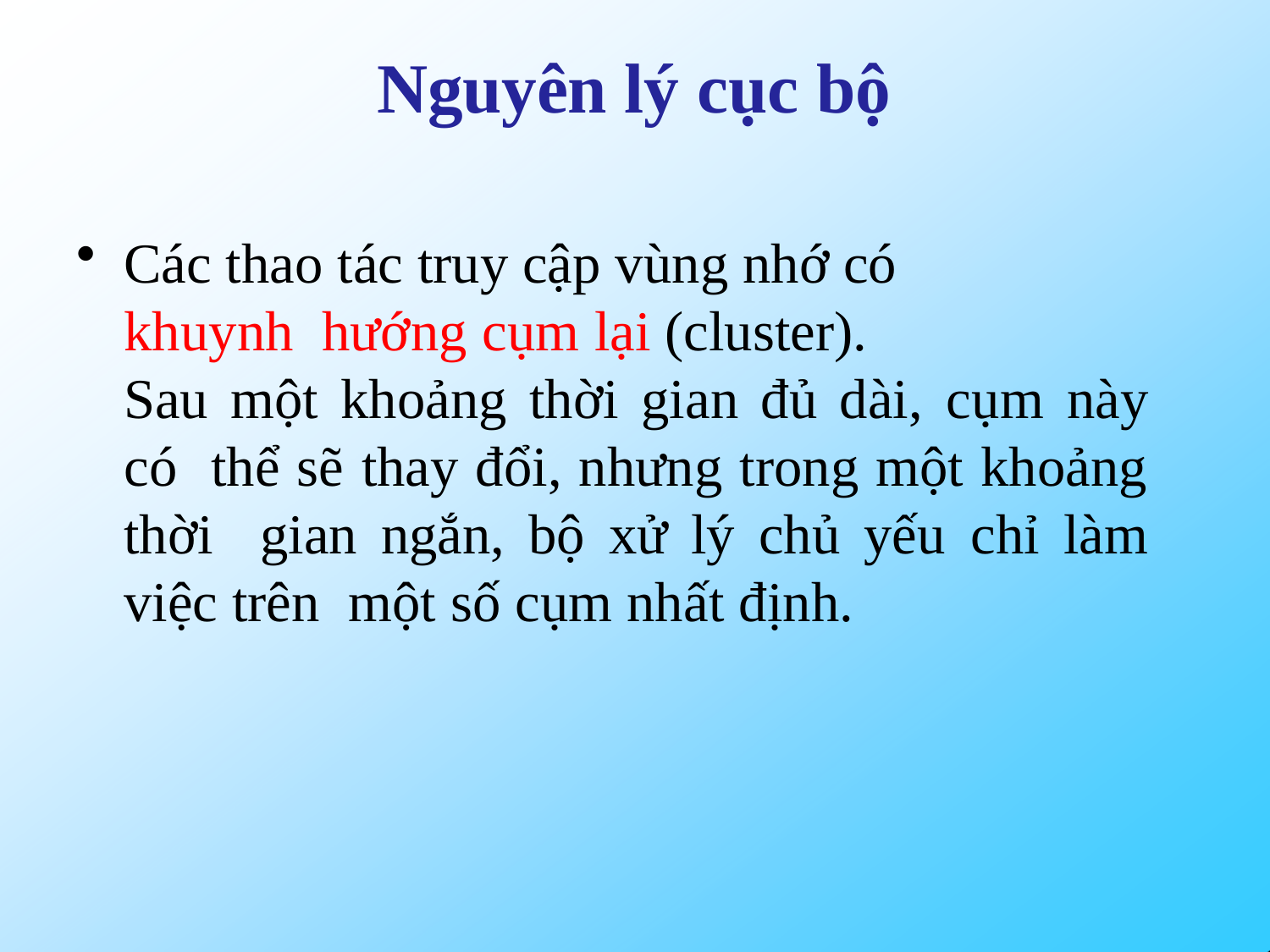

# Nguyên lý cục bộ
Các thao tác truy cập vùng nhớ có khuynh  hướng cụm lại (cluster).
Sau một khoảng thời gian đủ dài, cụm này có  thể sẽ thay đổi, nhưng trong một khoảng thời  gian ngắn, bộ xử lý chủ yếu chỉ làm việc trên  một số cụm nhất định.